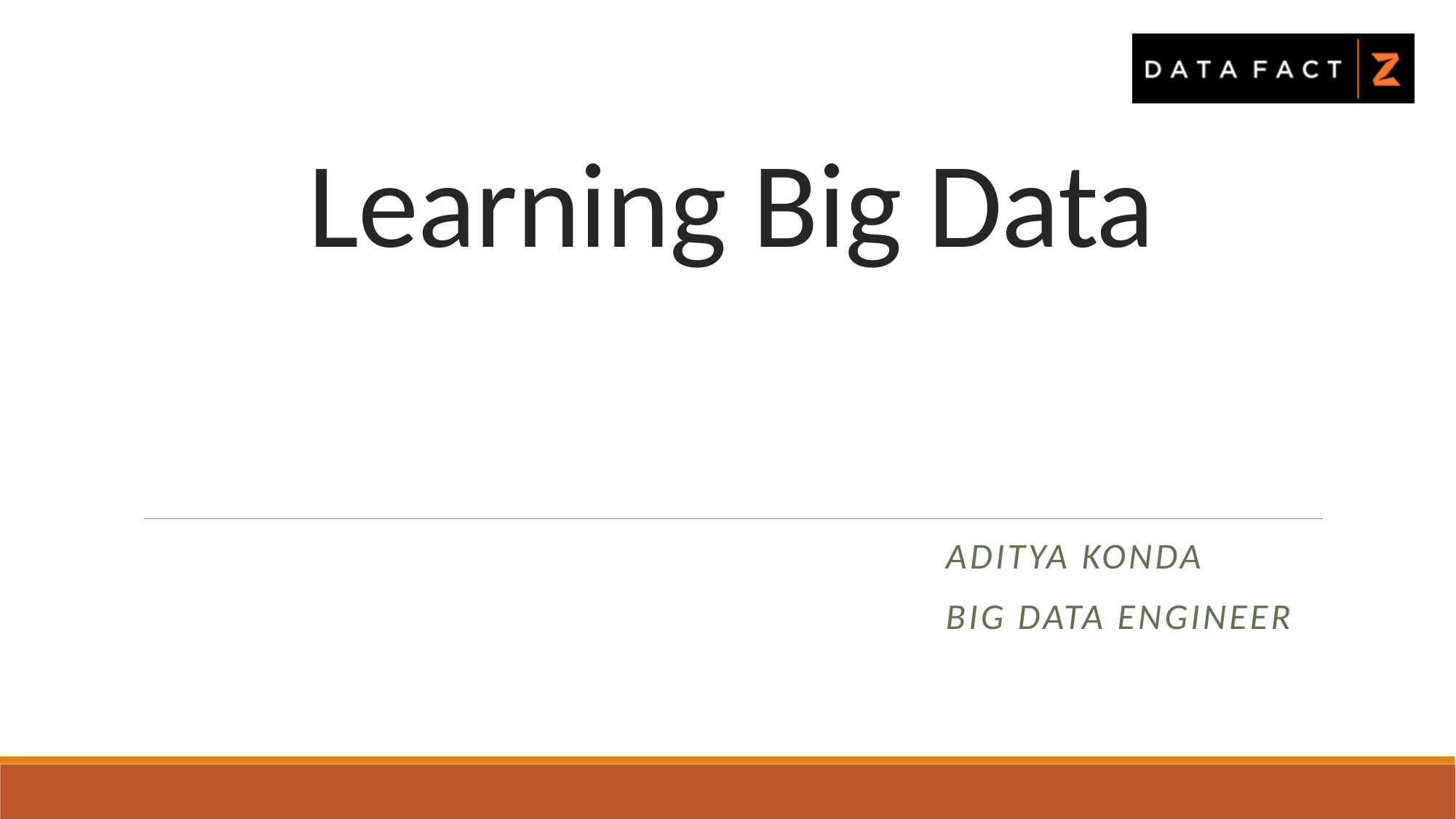

# Learning Big Data
Aditya Konda
Big Data Engineer